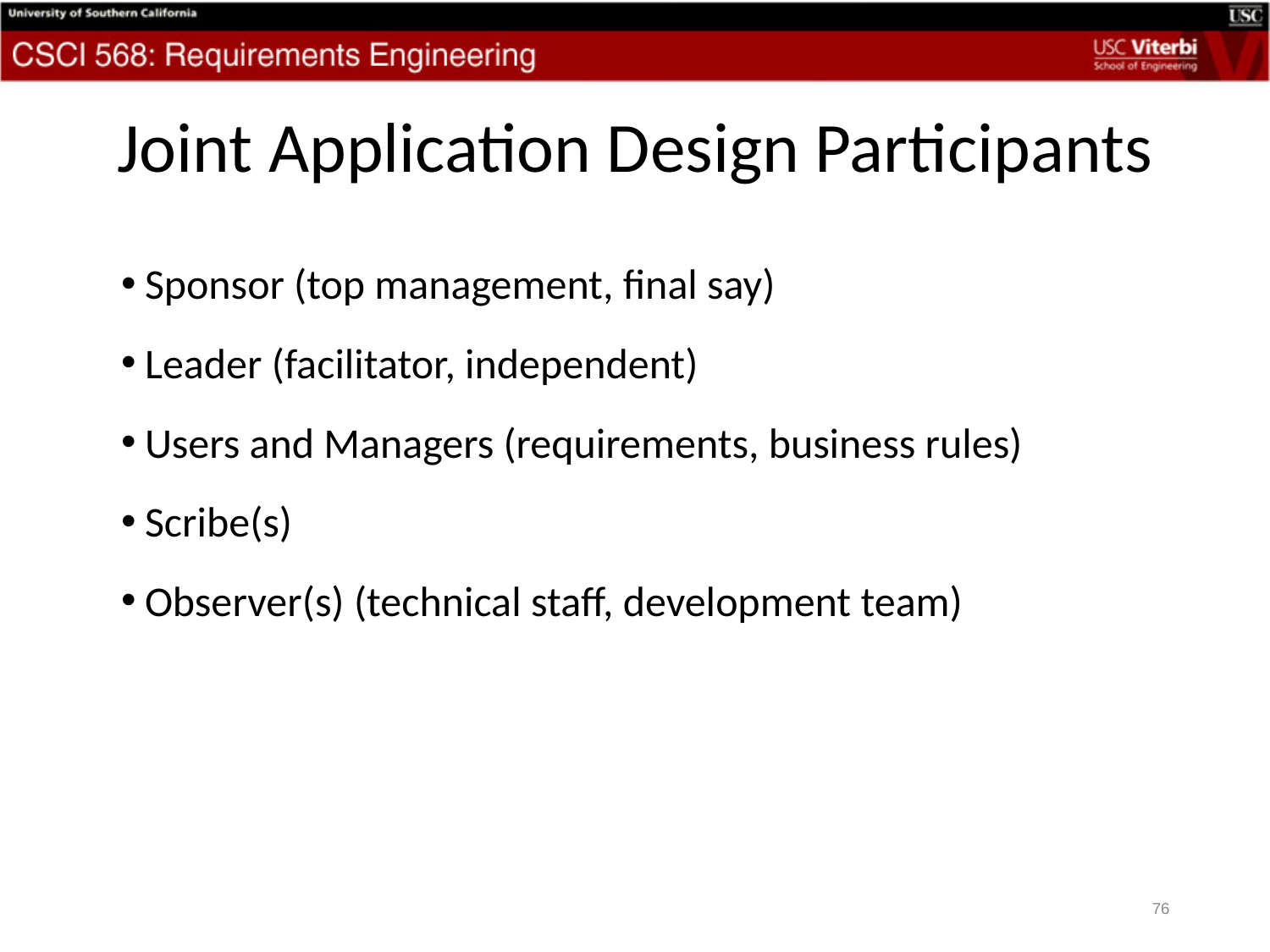

# Joint Application Design Participants
Sponsor (top management, final say)
Leader (facilitator, independent)
Users and Managers (requirements, business rules)
Scribe(s)
Observer(s) (technical staff, development team)
76